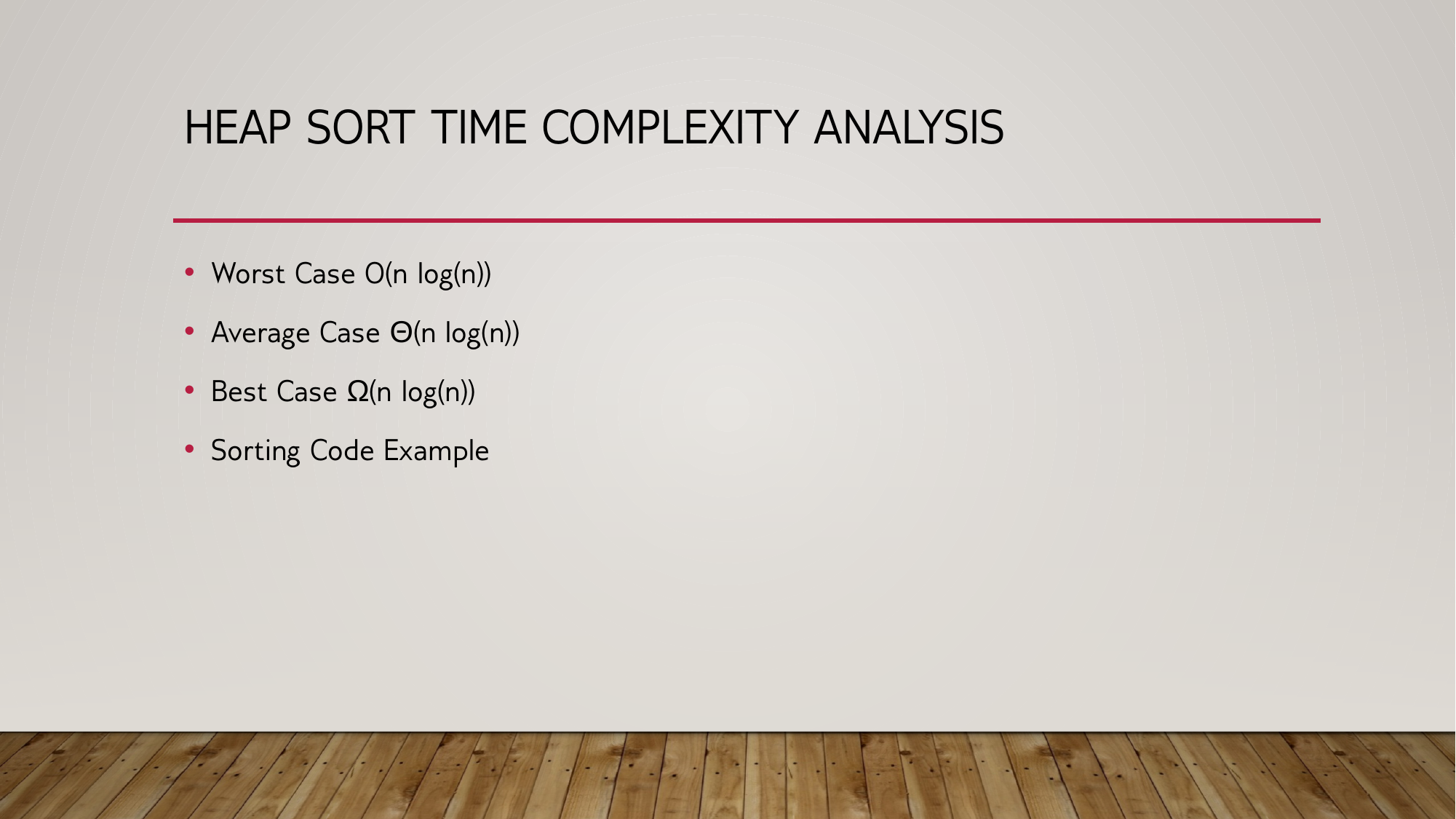

# HEAP SORT TIME Complexity ANALYSIS
Worst Case O(n log(n))
Average Case Θ(n log(n))
Best Case Ω(n log(n))
Sorting Code Example